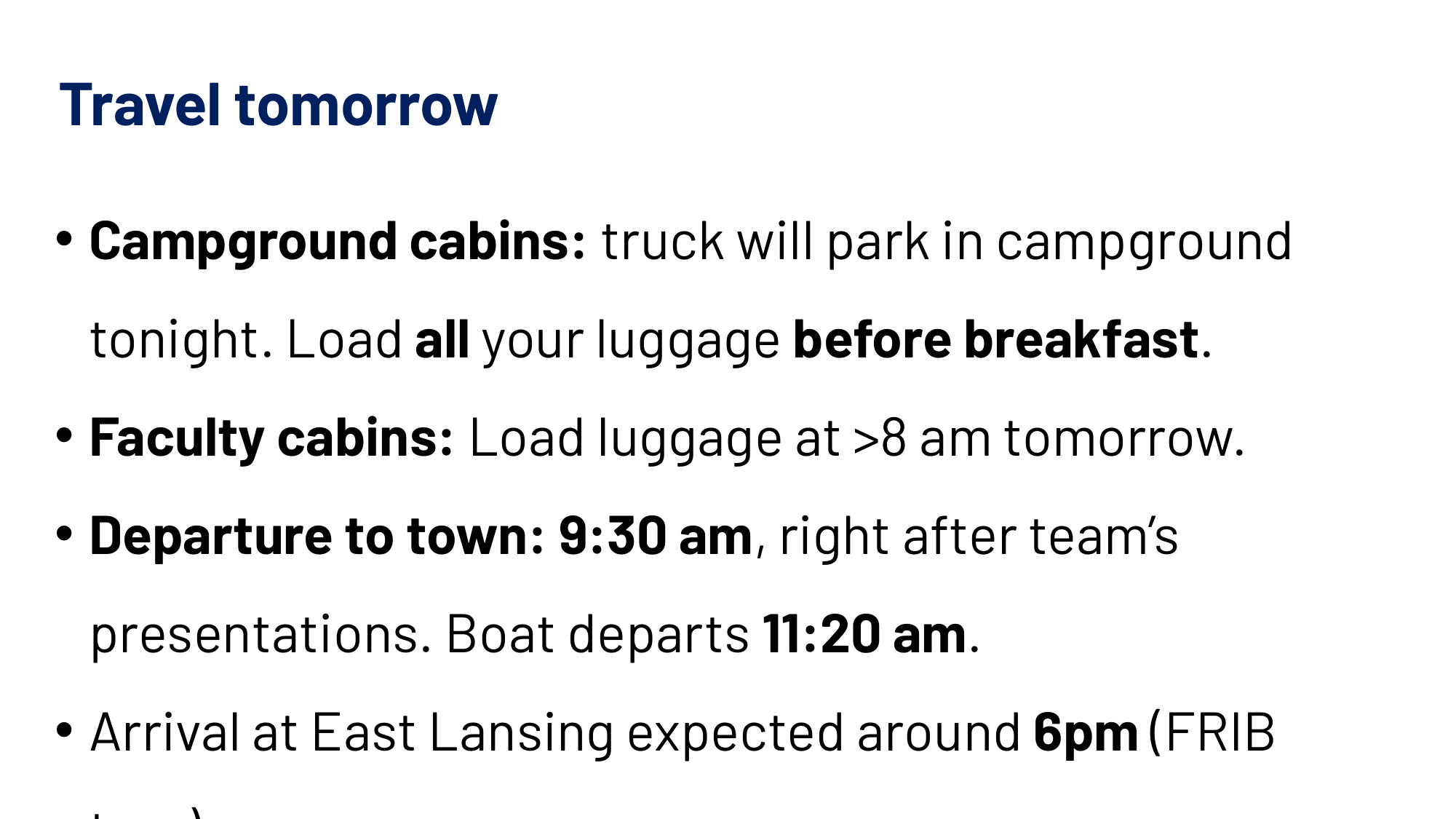

Travel tomorrow
Campground cabins: truck will park in campground tonight. Load all your luggage before breakfast.
Faculty cabins: Load luggage at >8 am tomorrow.
Departure to town: 9:30 am, right after team’s presentations. Boat departs 11:20 am.
Arrival at East Lansing expected around 6pm (FRIB tour)